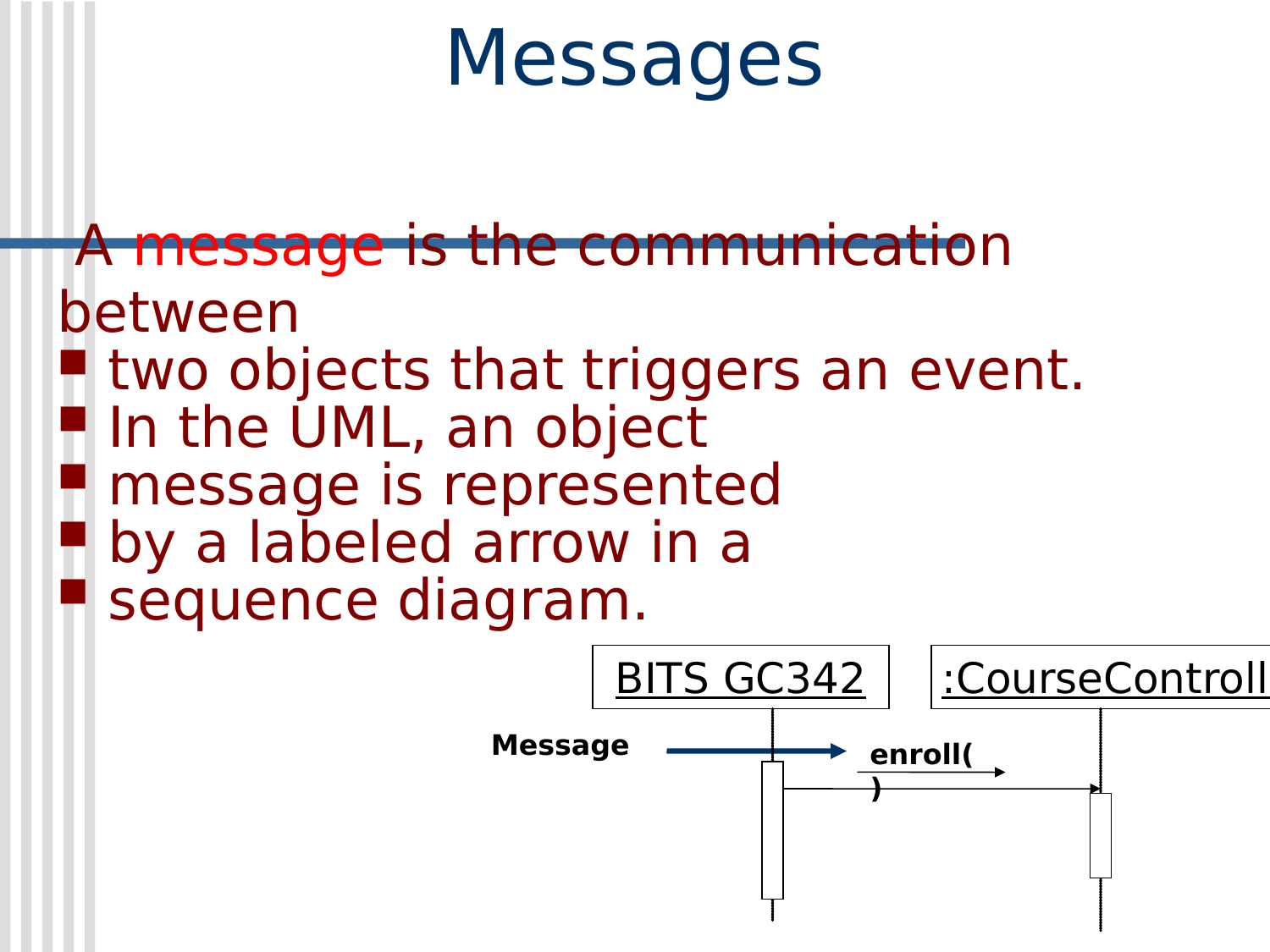

Messages
 A message is the communication between
 two objects that triggers an event.
 In the UML, an object
 message is represented
 by a labeled arrow in a
 sequence diagram.
BITS GC342
:CourseController

Message
enroll( )